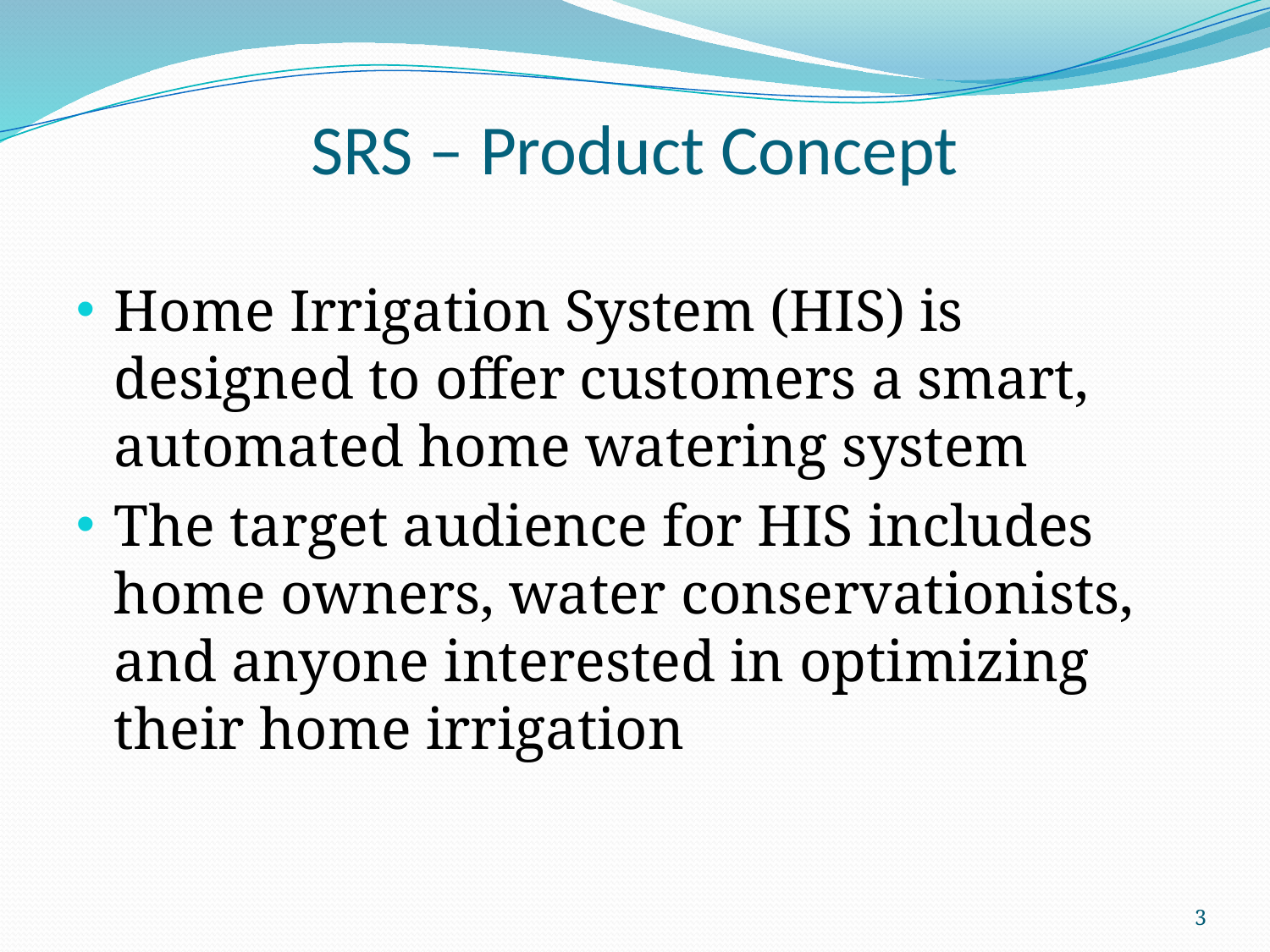

# SRS – Product Concept
Home Irrigation System (HIS) is designed to offer customers a smart, automated home watering system
The target audience for HIS includes home owners, water conservationists, and anyone interested in optimizing their home irrigation
3